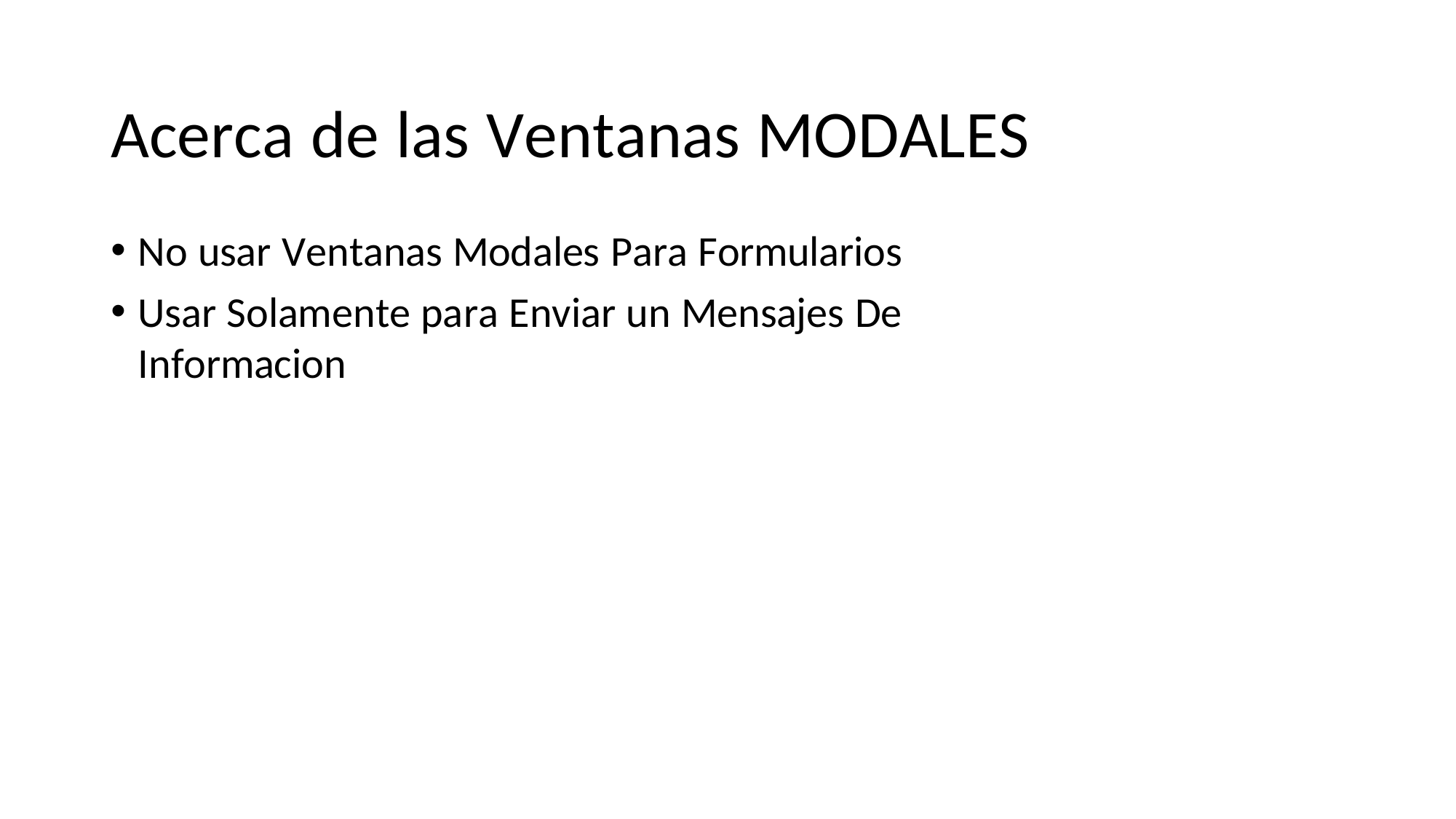

# Acerca de las Ventanas MODALES
No usar Ventanas Modales Para Formularios
Usar Solamente para Enviar un Mensajes De Informacion